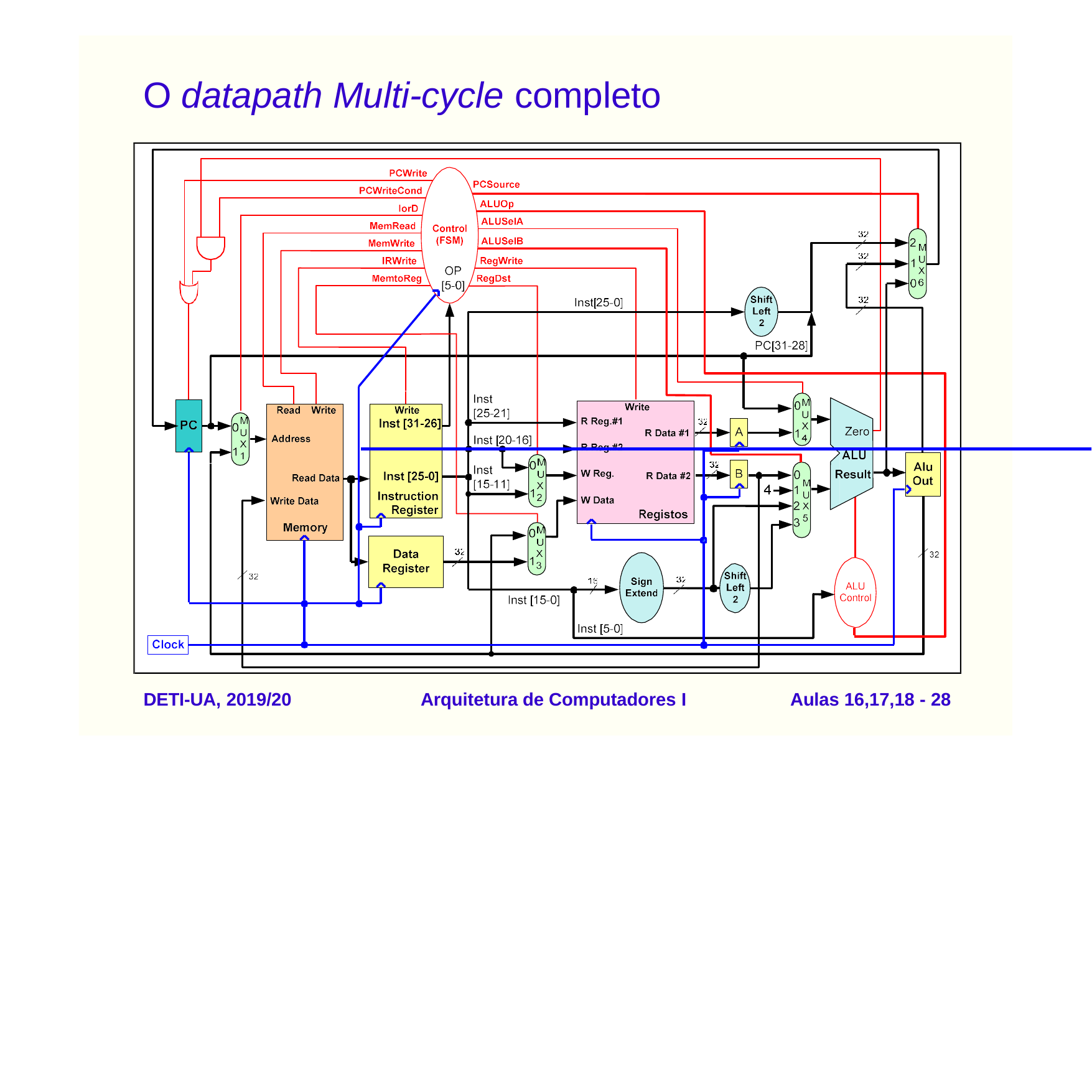

# O datapath Multi-cycle completo

DETI-UA, 2019/20
Arquitetura de Computadores I
Aulas 16,17,18 - 28